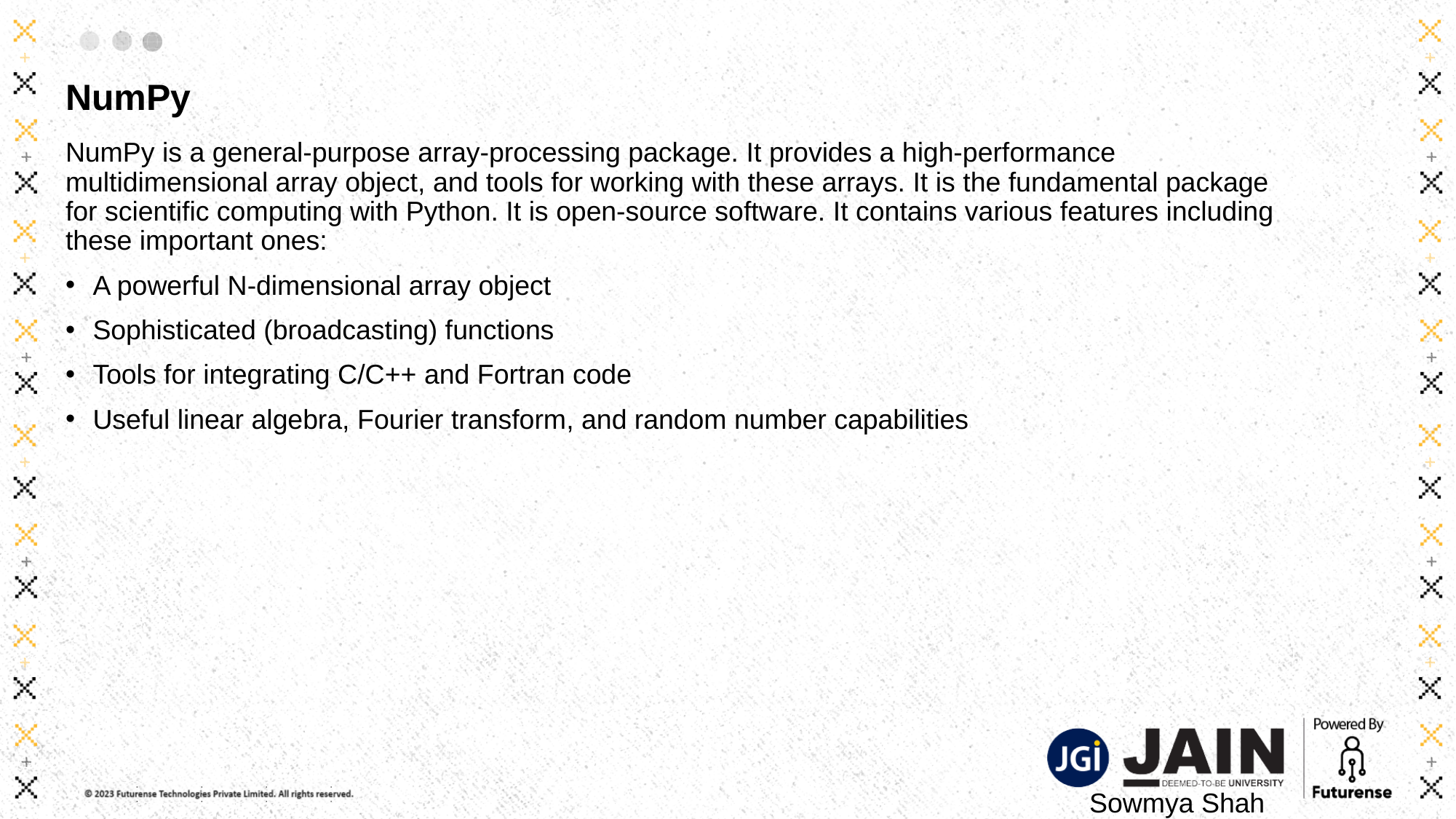

# NumPy
NumPy is a general-purpose array-processing package. It provides a high-performance multidimensional array object, and tools for working with these arrays. It is the fundamental package for scientific computing with Python. It is open-source software. It contains various features including these important ones:
A powerful N-dimensional array object
Sophisticated (broadcasting) functions
Tools for integrating C/C++ and Fortran code
Useful linear algebra, Fourier transform, and random number capabilities
Sowmya Shah